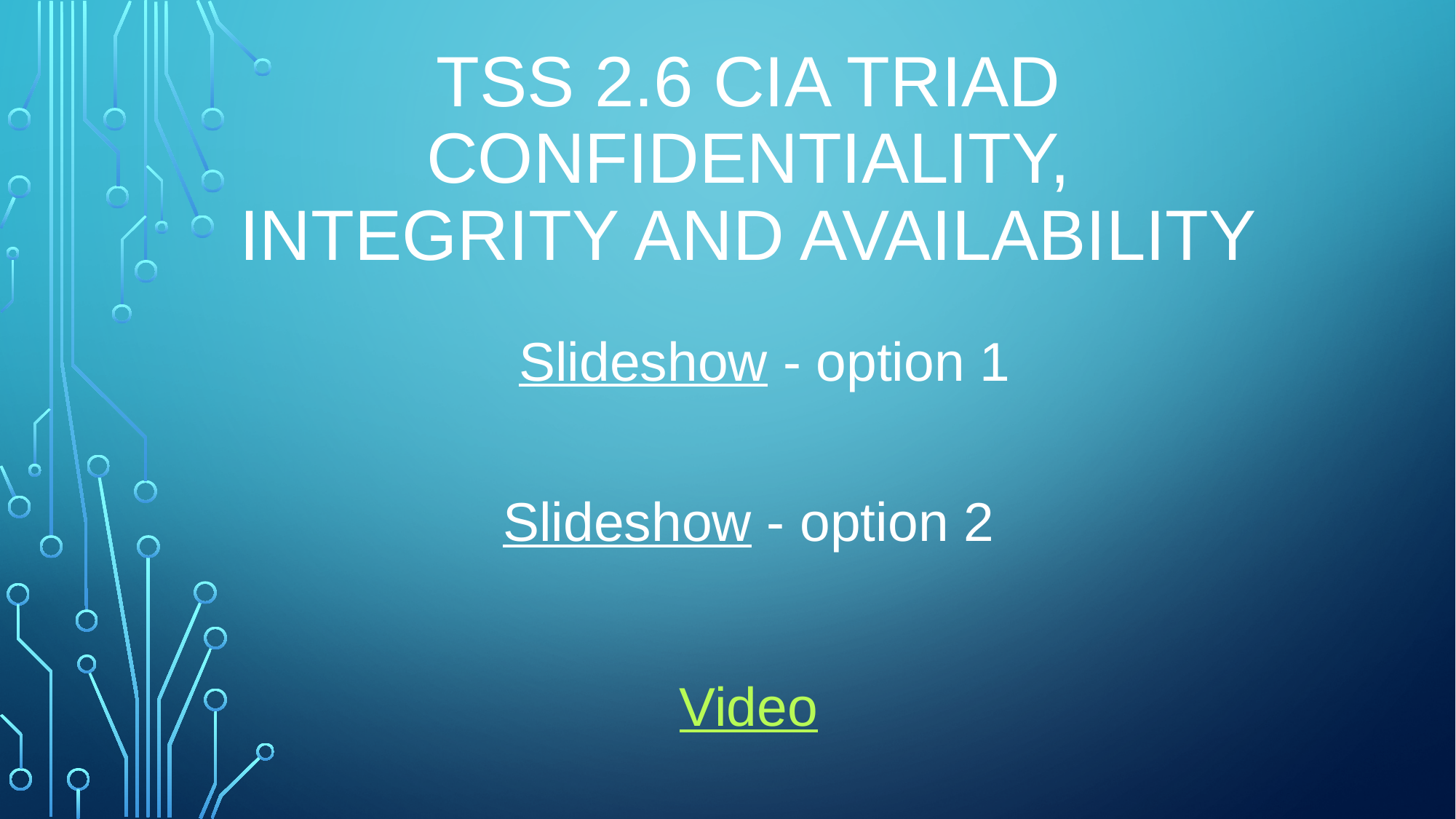

# TSS 2.6 CIA TRIAD CONFIDENTIALITY, INTEGRITY AND AVAILABILITY
Slideshow - option 1
Slideshow - option 2
Video